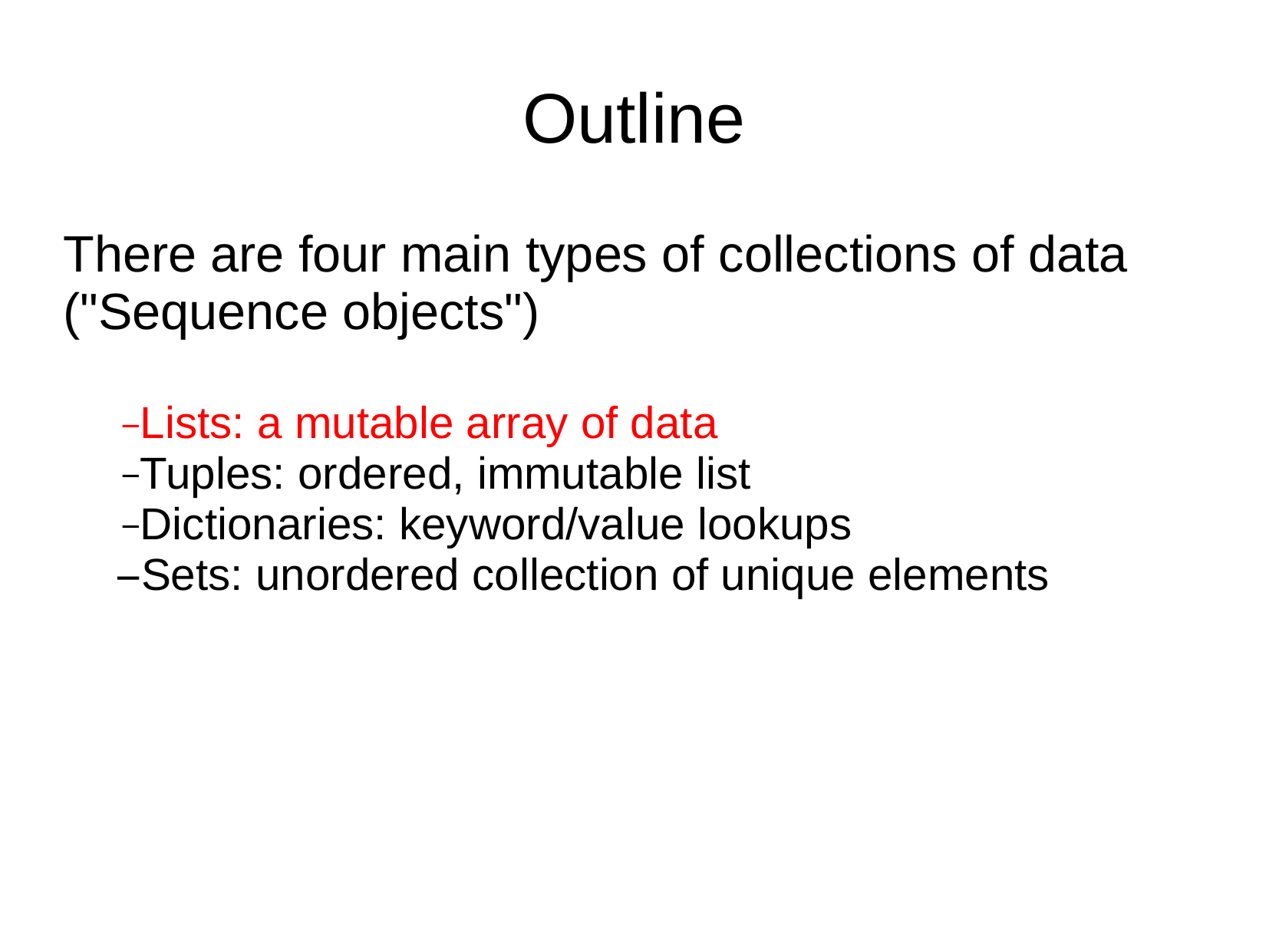

Outline
There are four main types of collections of data ("Sequence objects")

Lists: a mutable array of data
Tuples: ordered, immutable list
Dictionaries: keyword/value lookups
Sets: unordered collection of unique elements